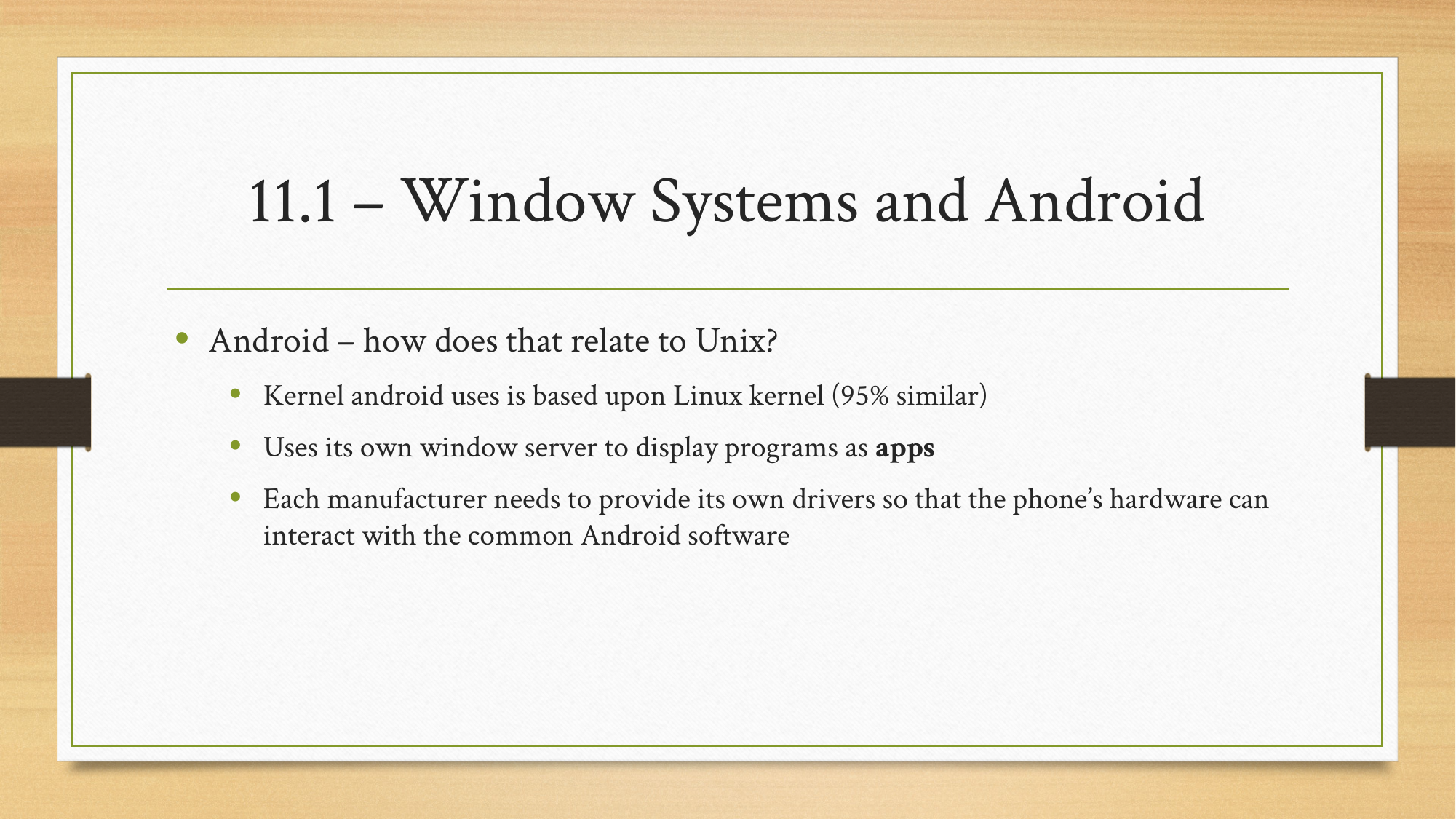

# 11.1 – Window Systems and Android
Android – how does that relate to Unix?
Kernel android uses is based upon Linux kernel (95% similar)
Uses its own window server to display programs as apps
Each manufacturer needs to provide its own drivers so that the phone’s hardware can interact with the common Android software